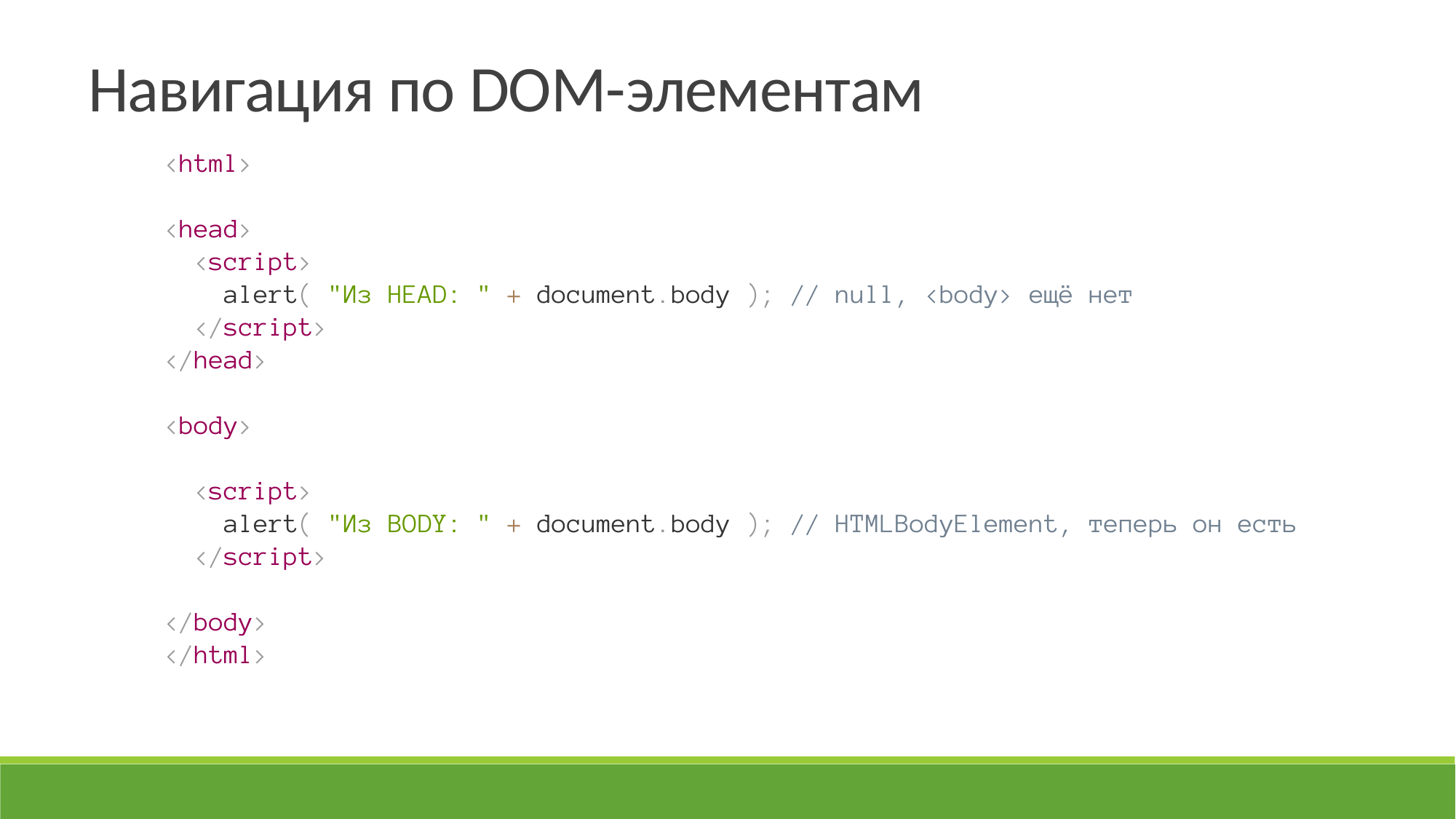

Навигация по DOM-элементам
<html>

<head>
  <script>
    alert( "Из HEAD: " + document.body ); // null, <body> ещё нет
  </script>
</head>

<body>

  <script>
    alert( "Из BODY: " + document.body ); // HTMLBodyElement, теперь он есть
  </script>

</body>
</html>